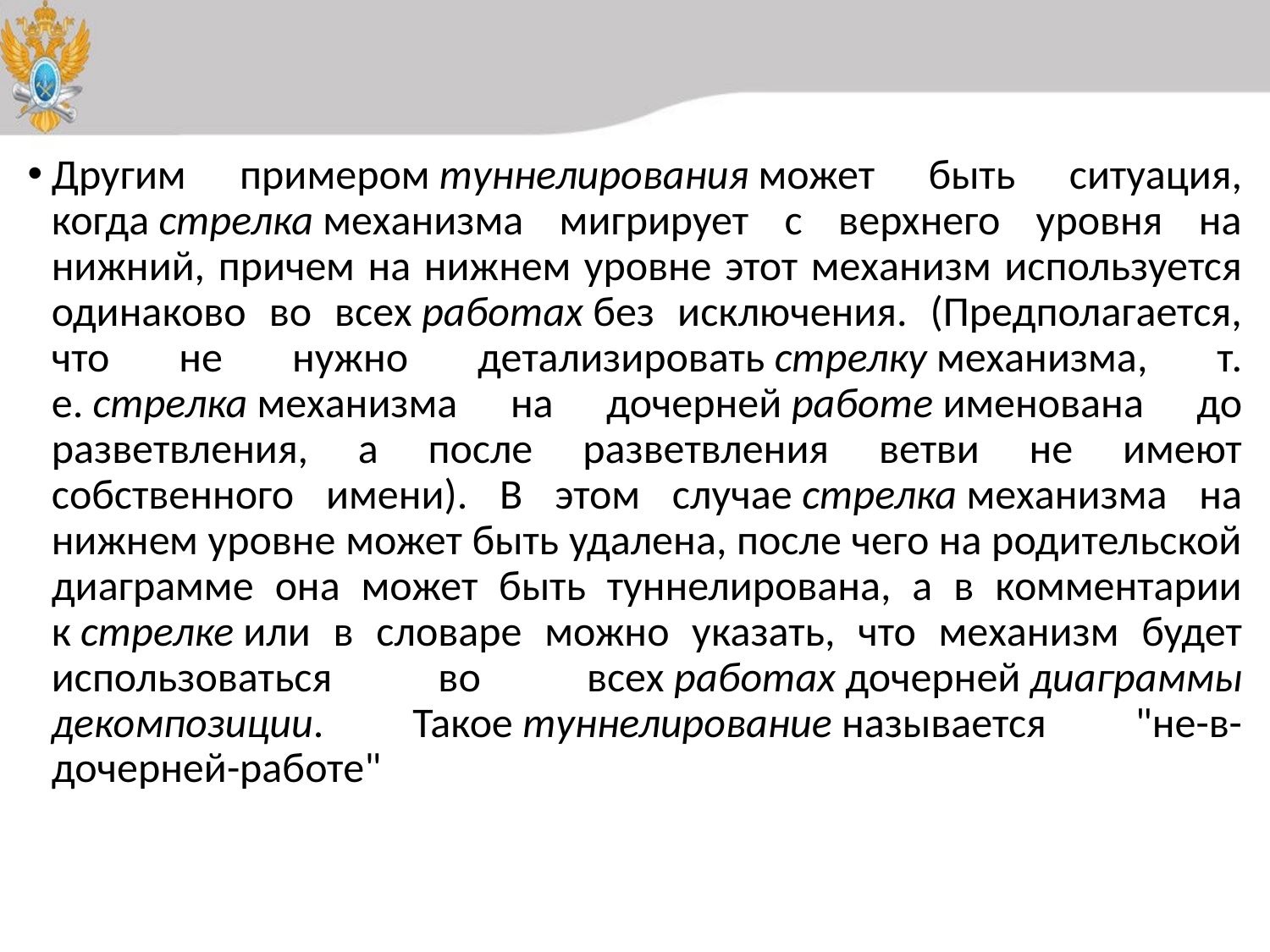

Другим примером туннелирования может быть ситуация, когда стрелка механизма мигрирует с верхнего уровня на нижний, причем на нижнем уровне этот механизм используется одинаково во всех работах без исключения. (Предполагается, что не нужно детализировать стрелку механизма, т. е. стрелка механизма на дочерней работе именована до разветвления, а после разветвления ветви не имеют собственного имени). В этом случае стрелка механизма на нижнем уровне может быть удалена, после чего на родительской диаграмме она может быть туннелирована, а в комментарии к стрелке или в словаре можно указать, что механизм будет использоваться во всех работах дочерней диаграммы декомпозиции. Такое туннелирование называется "не-в-дочерней-работе"